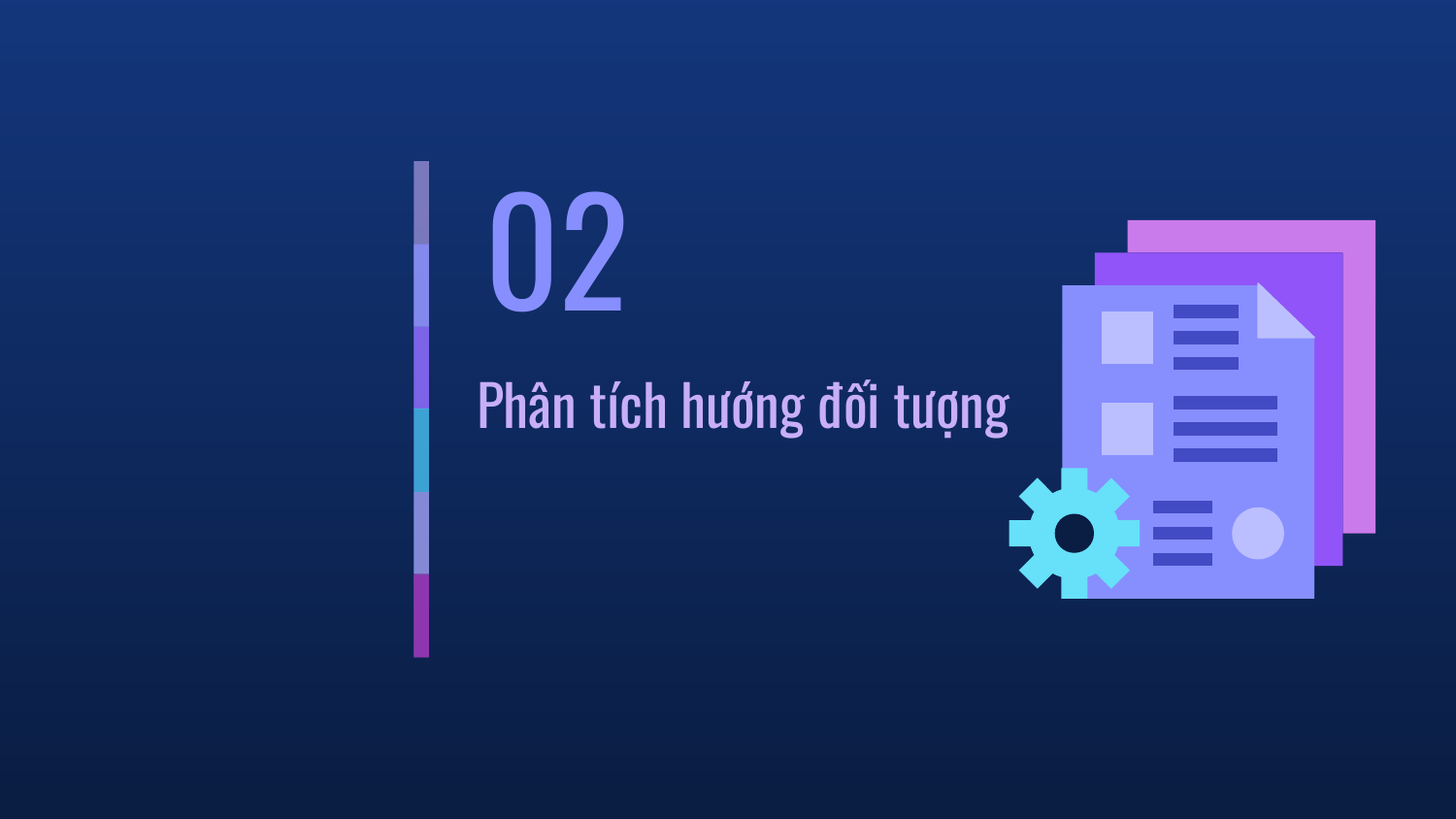

# 02

Phân tích hướng đối tượng